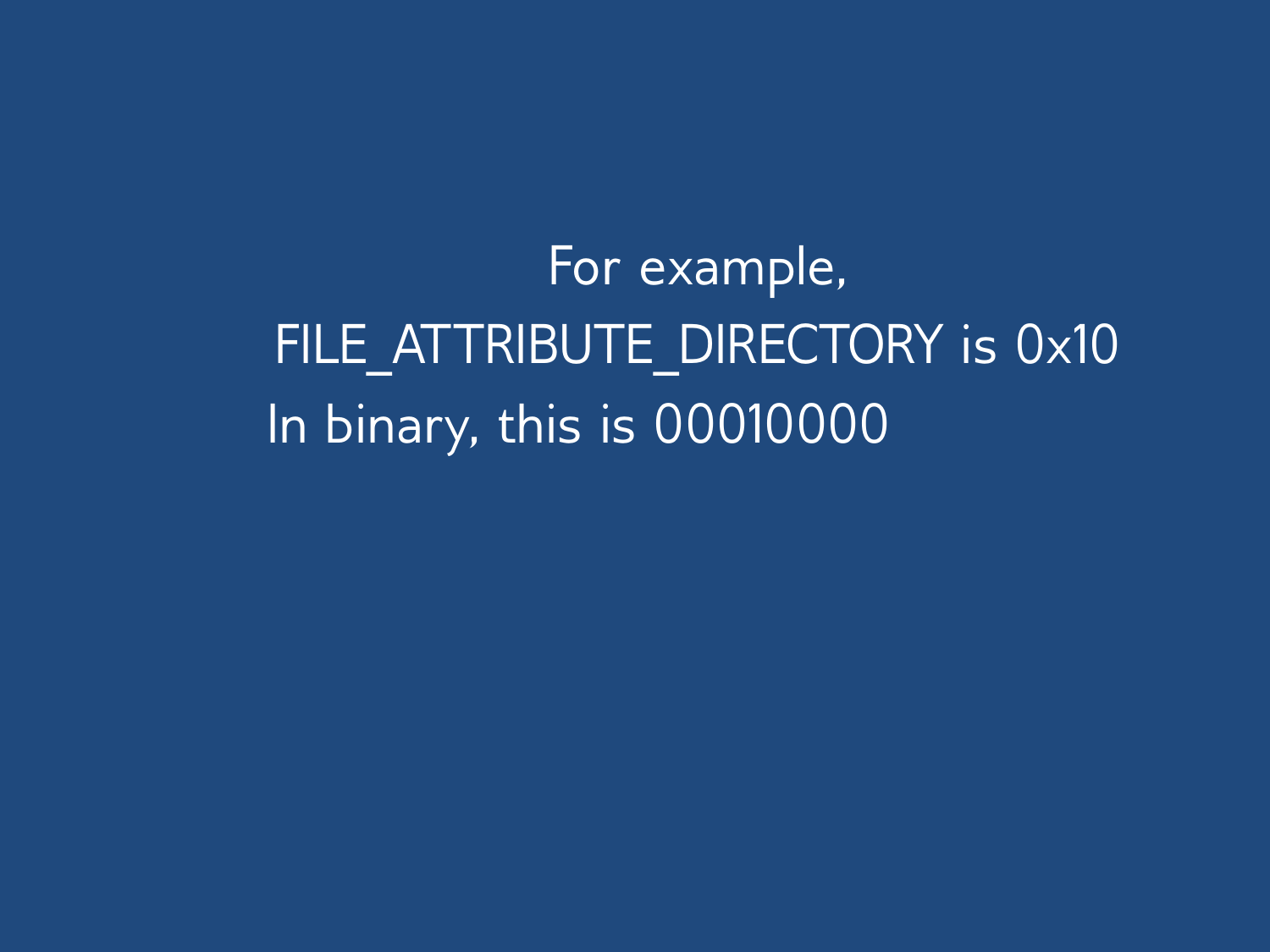

#
For example,
FILE_ATTRIBUTE_DIRECTORY is 0x10
In binary, this is 00010000